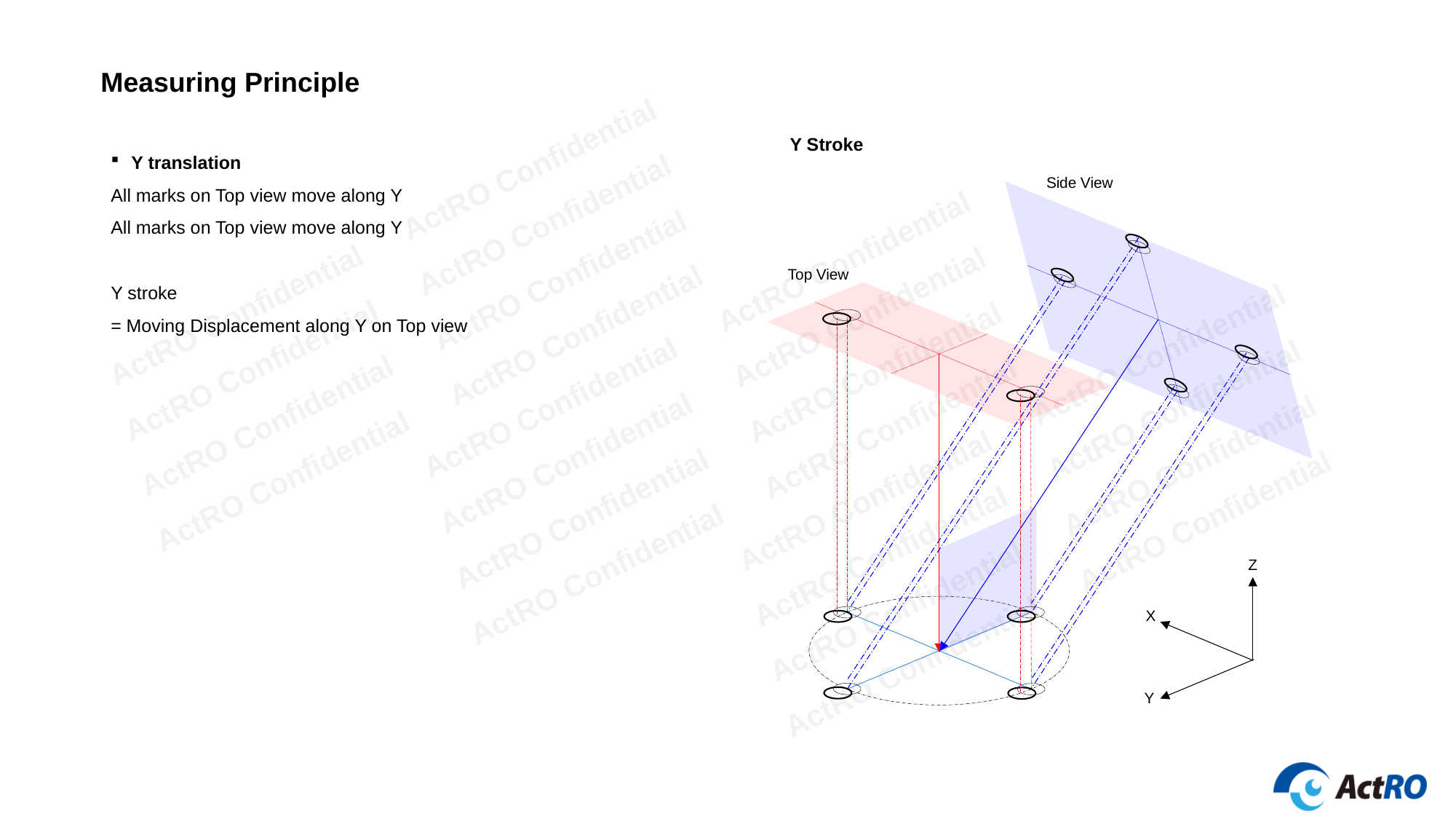

Measuring Principle
Y Stroke
Y translation
All marks on Top view move along Y
All marks on Top view move along Y

Y stroke
= Moving Displacement along Y on Top view

Side View

Top View

Z
X
Y